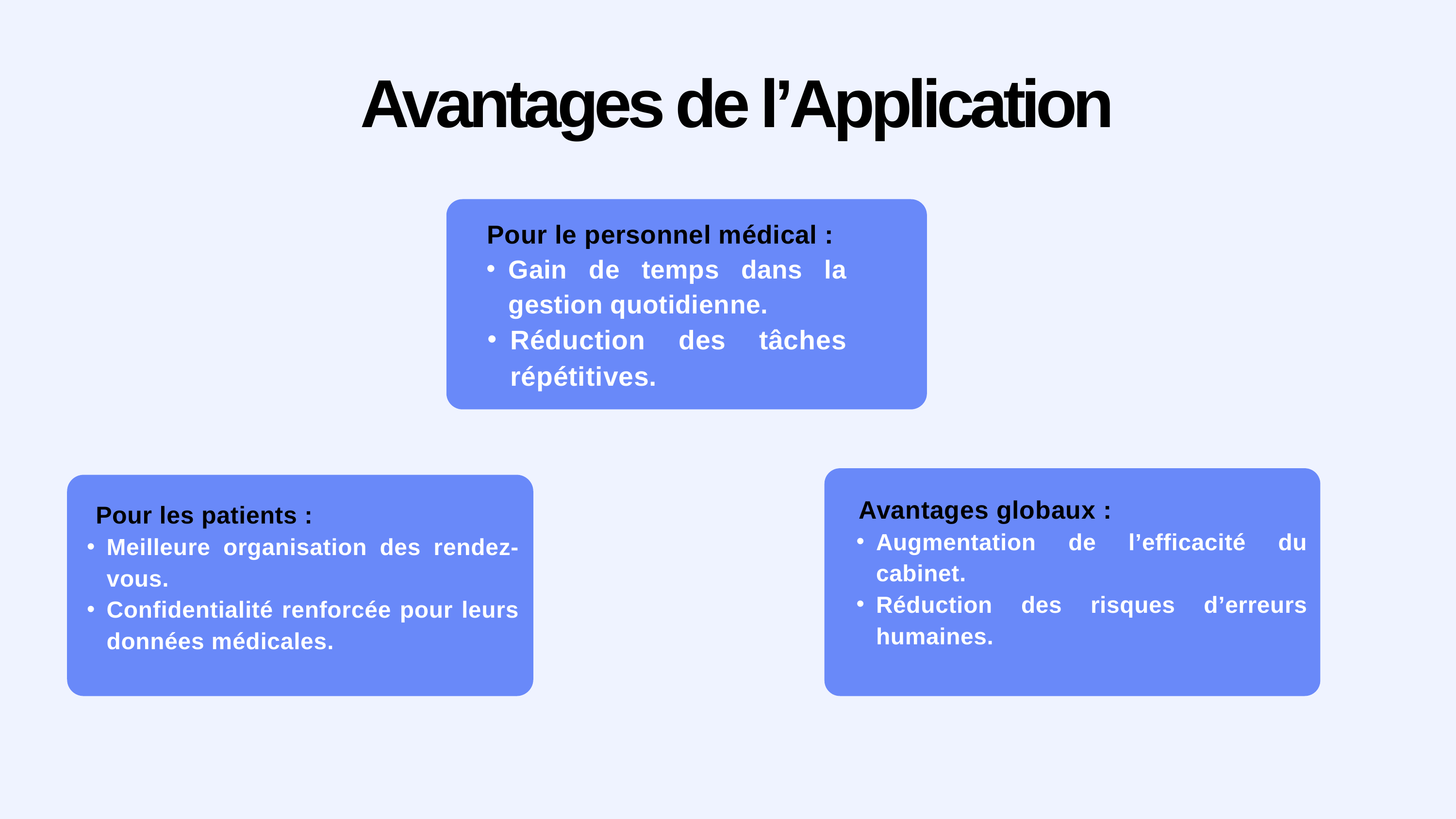

Avantages de l’Application

   Pour le personnel médical :
Gain de temps dans la gestion quotidienne.
Réduction des tâches répétitives.

   Avantages globaux :
Augmentation de l’efficacité du cabinet.
Réduction des risques d’erreurs humaines.

    Pour les patients :
Meilleure organisation des rendez-vous.
Confidentialité renforcée pour leurs données médicales.